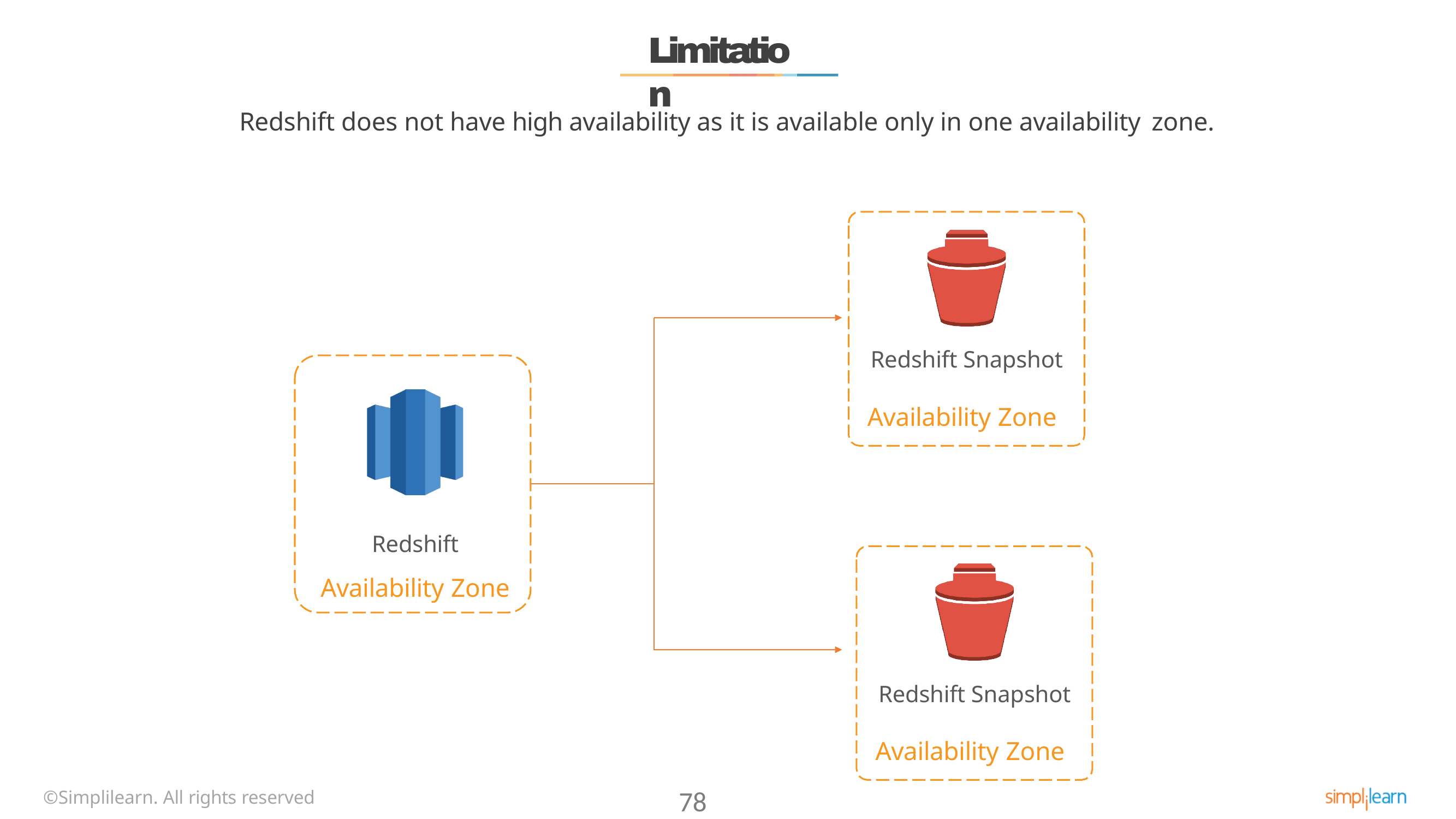

# Limitation

Redshift does not have high availability as it is available only in one availability zone.

Redshift Snapshot

Availability Zone

Redshift
Availability Zone

Redshift Snapshot

Availability Zone
©Simplilearn. All rights reserved
78